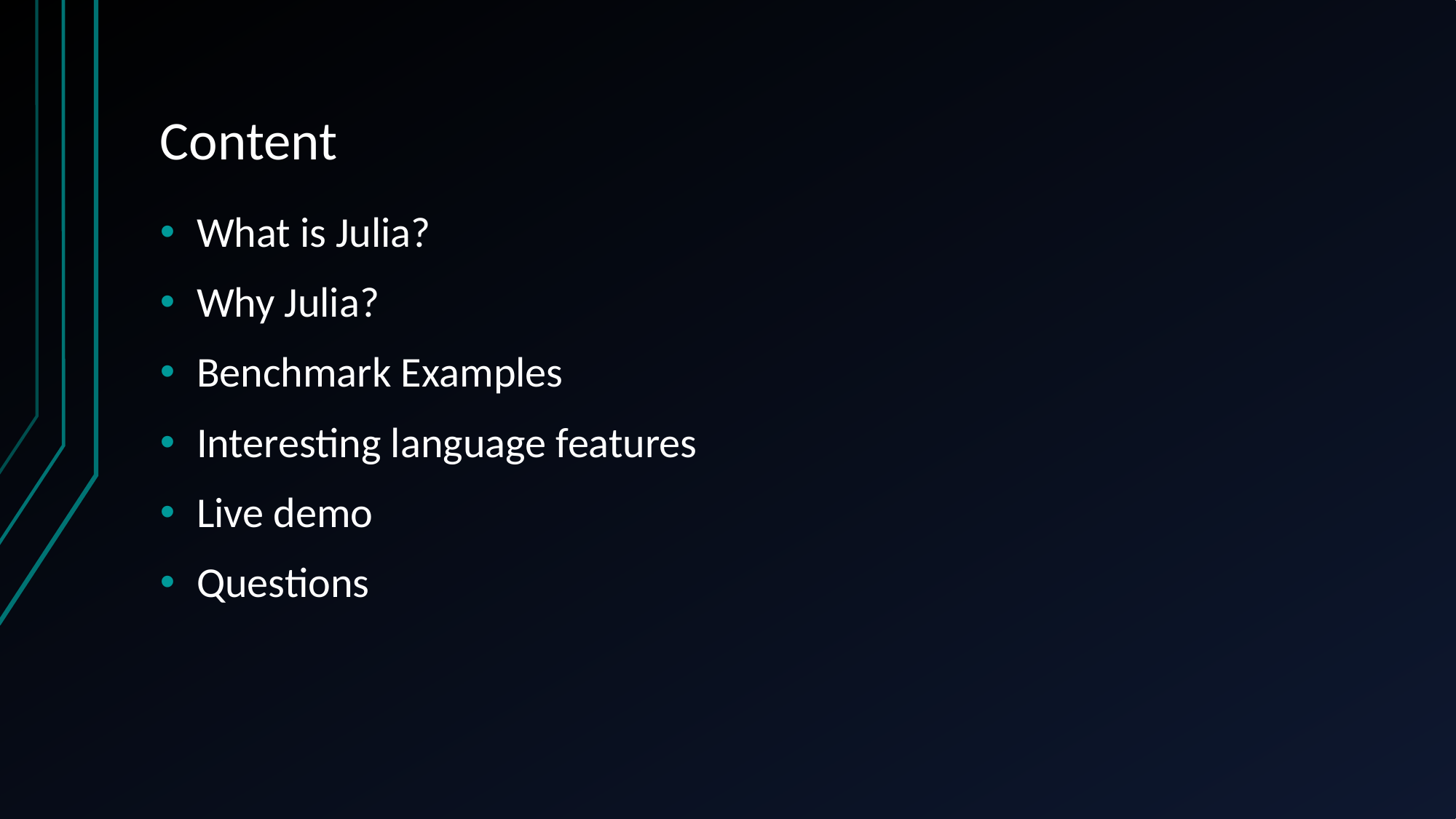

# Content
What is Julia?
Why Julia?
Benchmark Examples
Interesting language features
Live demo
Questions